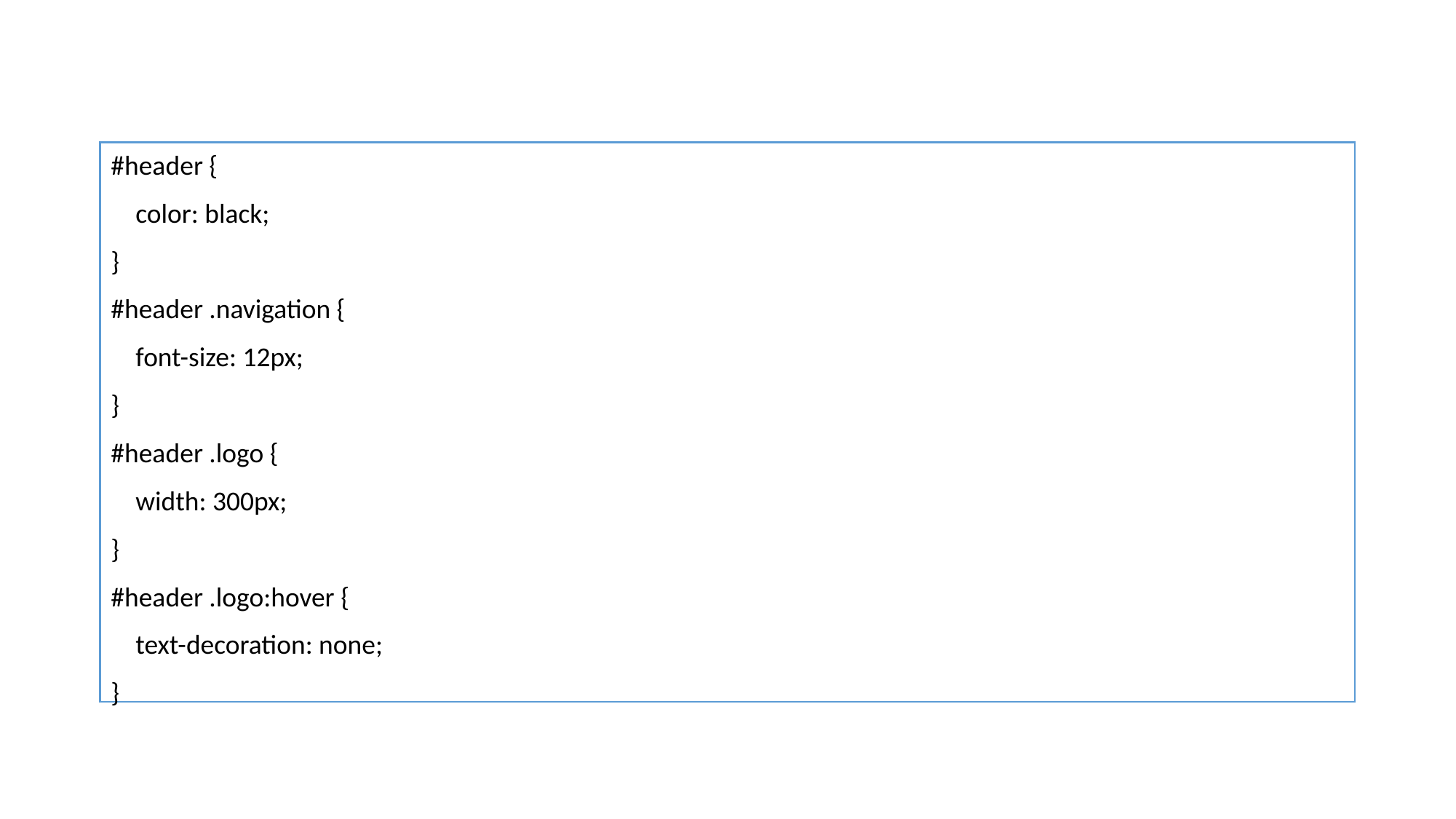

#header {
    color: black;
}
#header .navigation {
    font-size: 12px;
}
#header .logo {
    width: 300px;
}
#header .logo:hover {
    text-decoration: none;
}